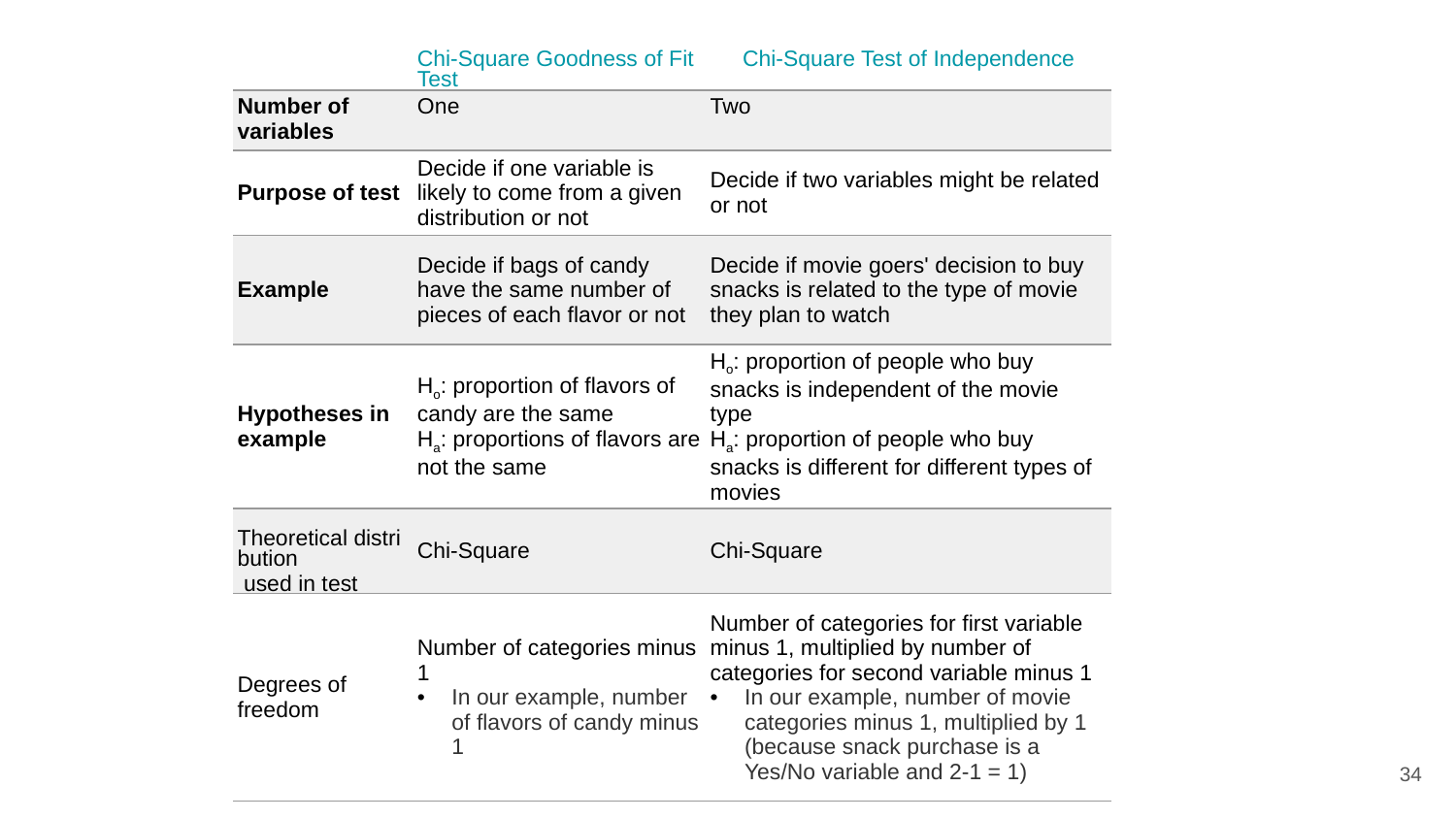

|  | Chi-Square Goodness of Fit Test | Chi-Square Test of Independence |
| --- | --- | --- |
| Number of variables | One | Two |
| Purpose of test | Decide if one variable is likely to come from a given distribution or not | Decide if two variables might be related or not |
| Example | Decide if bags of candy have the same number of pieces of each flavor or not | Decide if movie goers' decision to buy snacks is related to the type of movie they plan to watch |
| Hypotheses in example | Ho: proportion of flavors of candy are the same Ha: proportions of flavors are not the same | Ho: proportion of people who buy snacks is independent of the movie type Ha: proportion of people who buy snacks is different for different types of movies |
| Theoretical distribution used in test | Chi-Square | Chi-Square |
| Degrees of freedom | Number of categories minus 1 In our example, number of flavors of candy minus 1 | Number of categories for first variable minus 1, multiplied by number of categories for second variable minus 1 In our example, number of movie categories minus 1, multiplied by 1 (because snack purchase is a Yes/No variable and 2-1 = 1) |
34